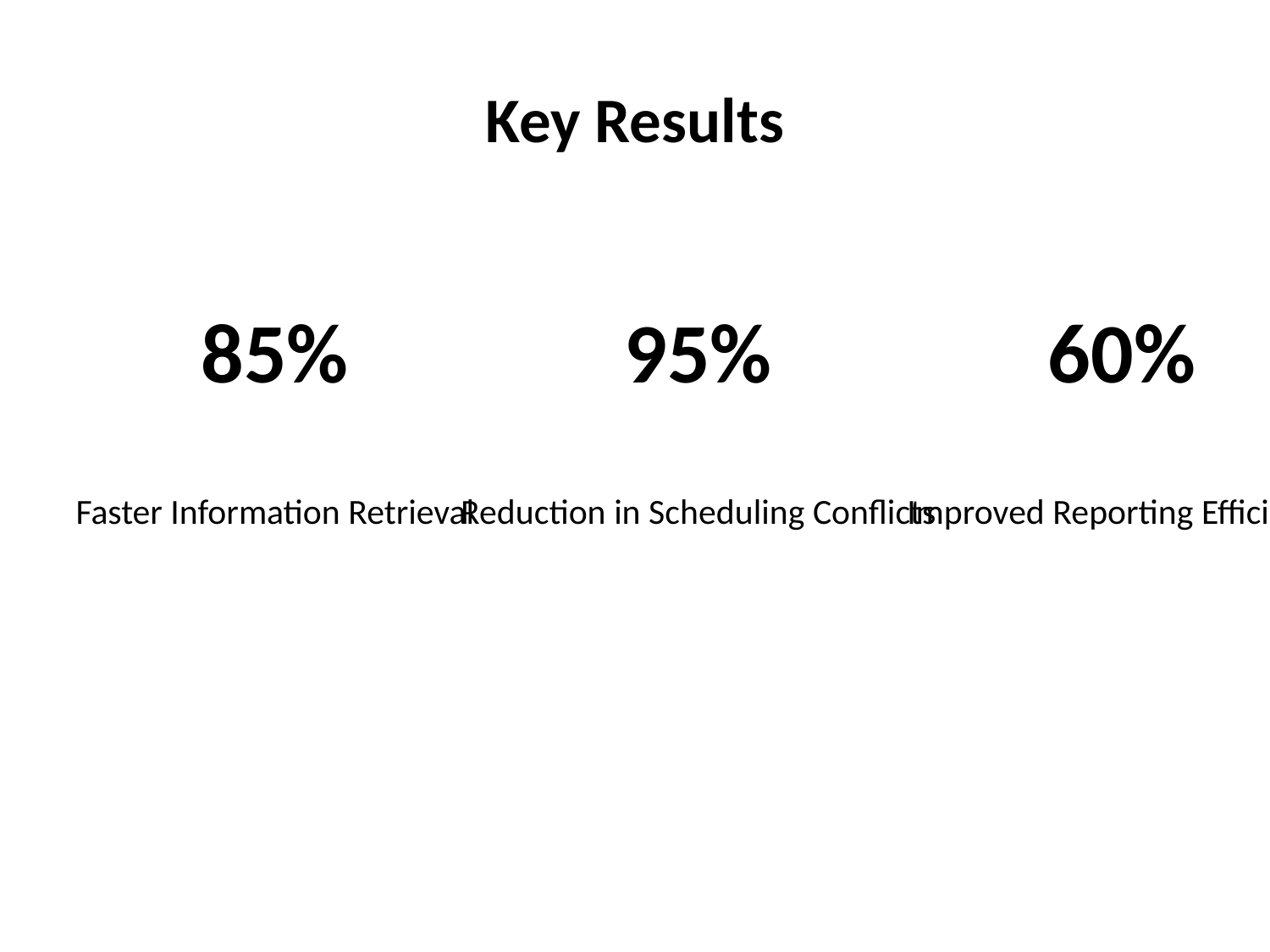

# Key Results

85%

95%

60%

Faster Information Retrieval

Reduction in Scheduling Conflicts

Improved Reporting Efficiency